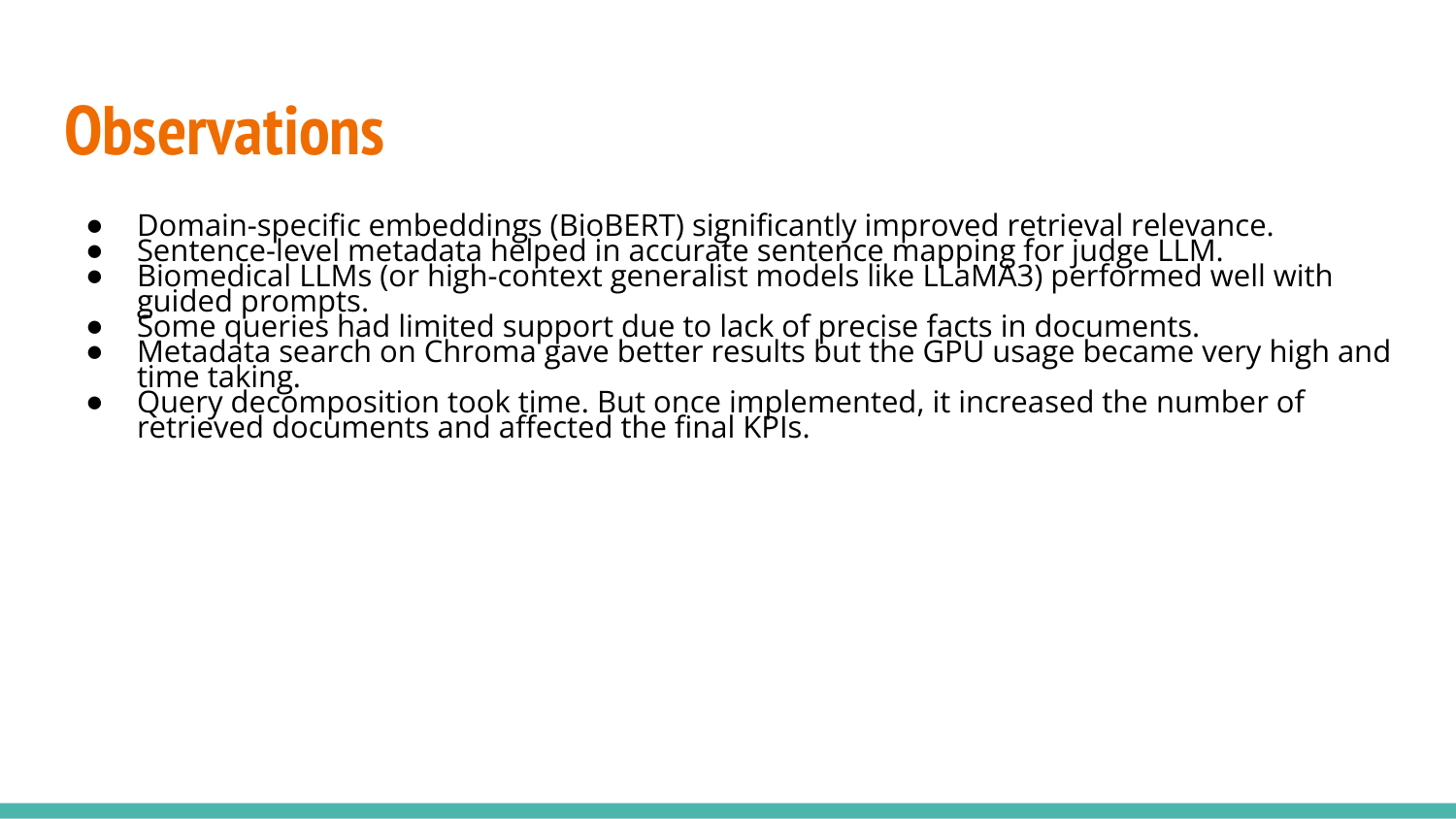

# Observations
Domain-specific embeddings (BioBERT) significantly improved retrieval relevance.
Sentence-level metadata helped in accurate sentence mapping for judge LLM.
Biomedical LLMs (or high-context generalist models like LLaMA3) performed well with guided prompts.
Some queries had limited support due to lack of precise facts in documents.
Metadata search on Chroma gave better results but the GPU usage became very high and time taking.
Query decomposition took time. But once implemented, it increased the number of retrieved documents and affected the final KPIs.